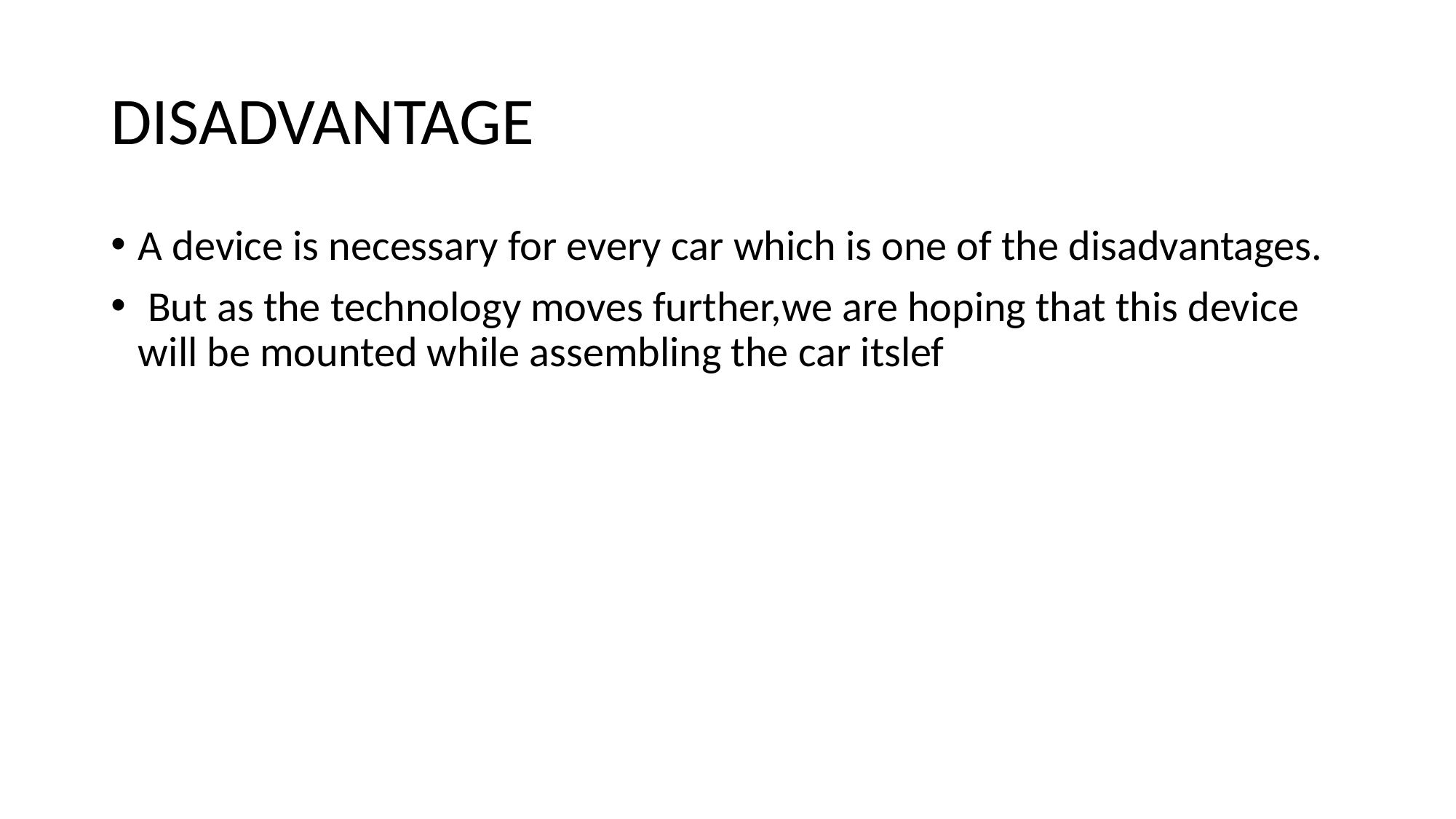

# DISADVANTAGE
A device is necessary for every car which is one of the disadvantages.
 But as the technology moves further,we are hoping that this device will be mounted while assembling the car itslef